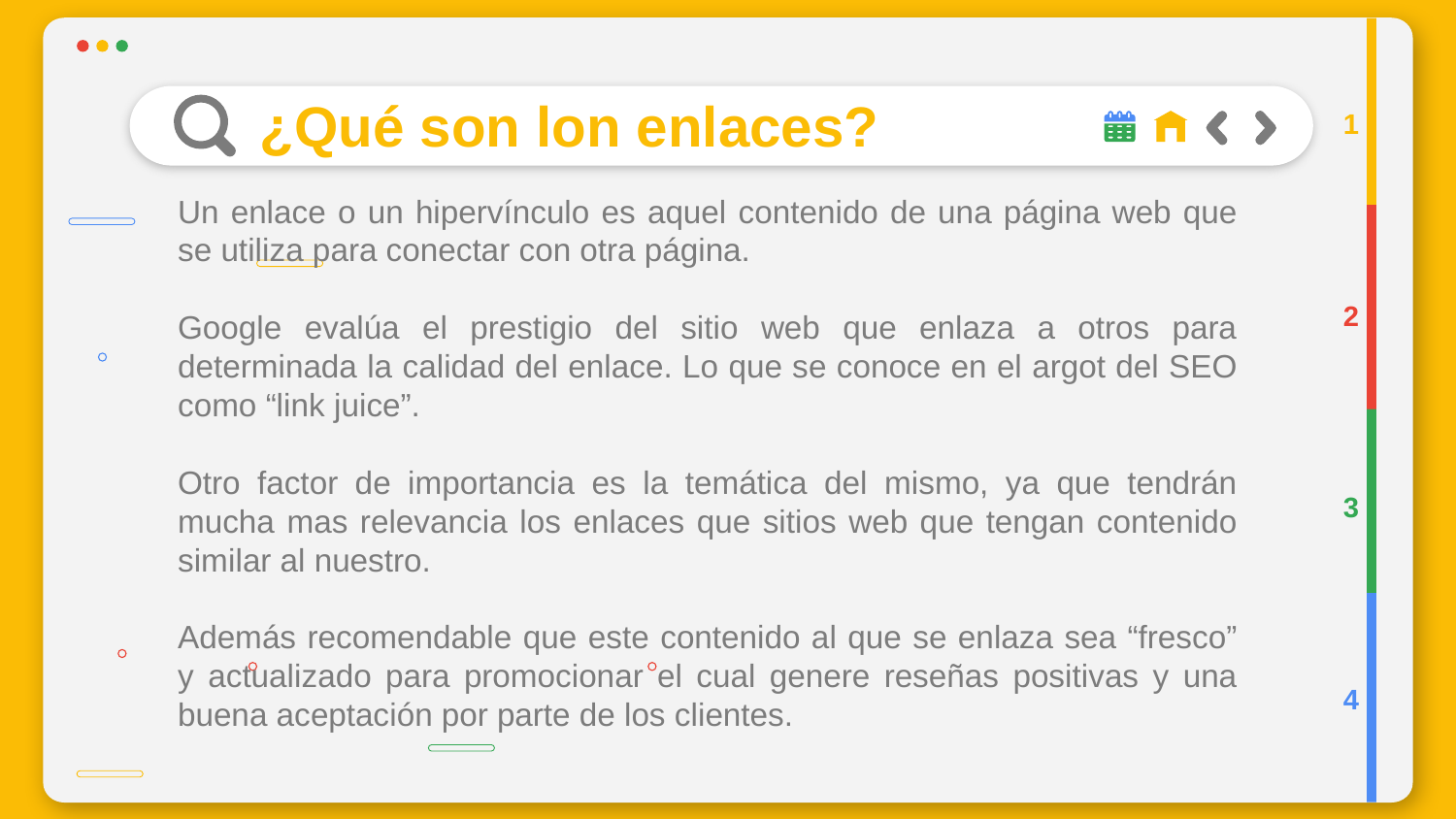

# ¿Qué son lon enlaces?
1

2

Un enlace o un hipervínculo es aquel contenido de una página web que se utiliza para conectar con otra página.

Google evalúa el prestigio del sitio web que enlaza a otros para determinada la calidad del enlace. Lo que se conoce en el argot del SEO como “link juice”.

Otro factor de importancia es la temática del mismo, ya que tendrán mucha mas relevancia los enlaces que sitios web que tengan contenido similar al nuestro.

Además recomendable que este contenido al que se enlaza sea “fresco” y actualizado para promocionar el cual genere reseñas positivas y una buena aceptación por parte de los clientes.

3
4